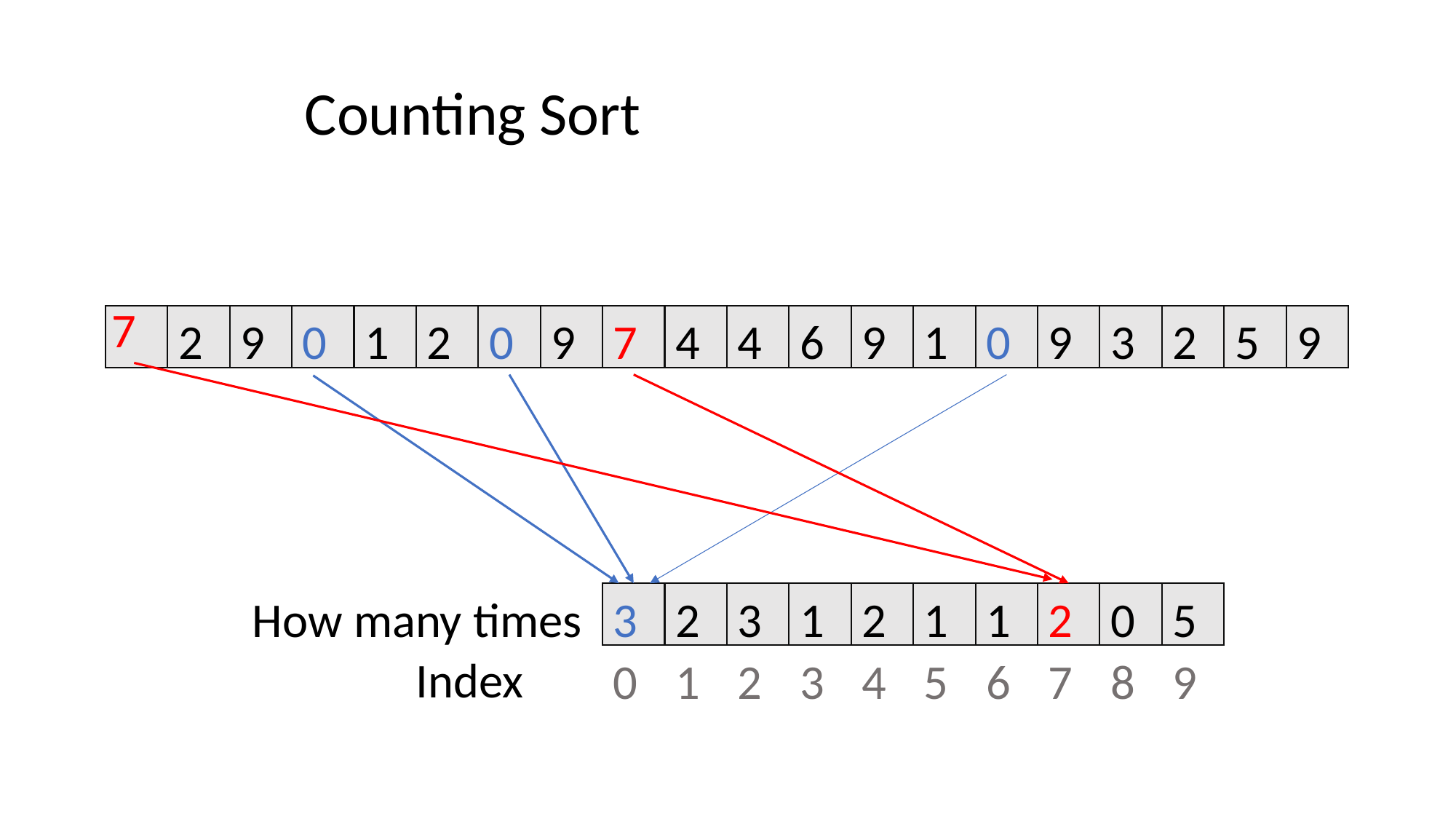

Counting Sort
7

2

9

0

1

2

0

9

7

4

4

6

9

1

0

9

3

2

5

9
How many times

3

2

3

1

2

1

1

2

0

5
Index
0
1
2
3
4
5
6
7
8
9